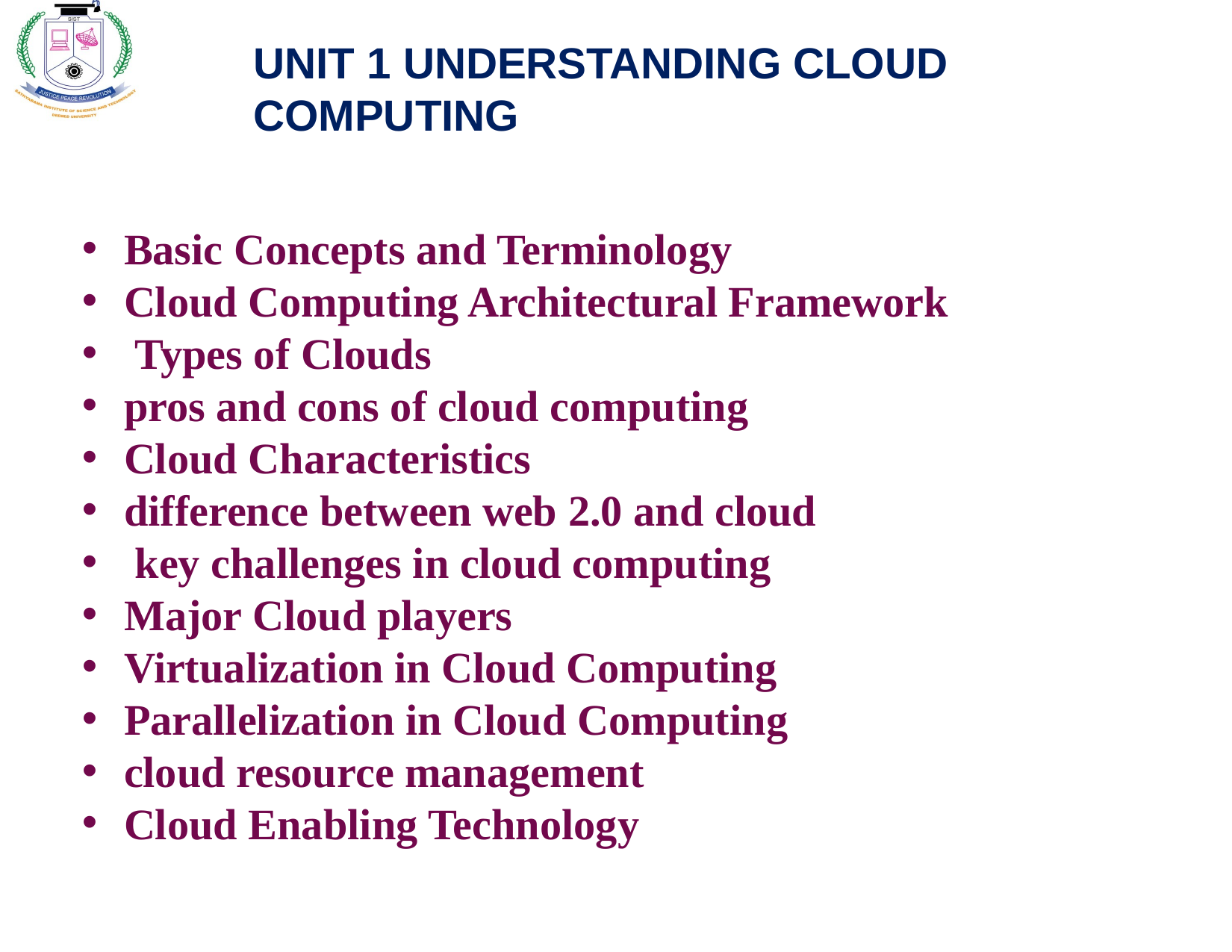

UNIT 1 UNDERSTANDING CLOUD COMPUTING

Basic Concepts and Terminology
Cloud Computing Architectural Framework
 Types of Clouds
pros and cons of cloud computing
Cloud Characteristics
difference between web 2.0 and cloud
 key challenges in cloud computing
Major Cloud players
Virtualization in Cloud Computing
Parallelization in Cloud Computing
cloud resource management
Cloud Enabling Technology